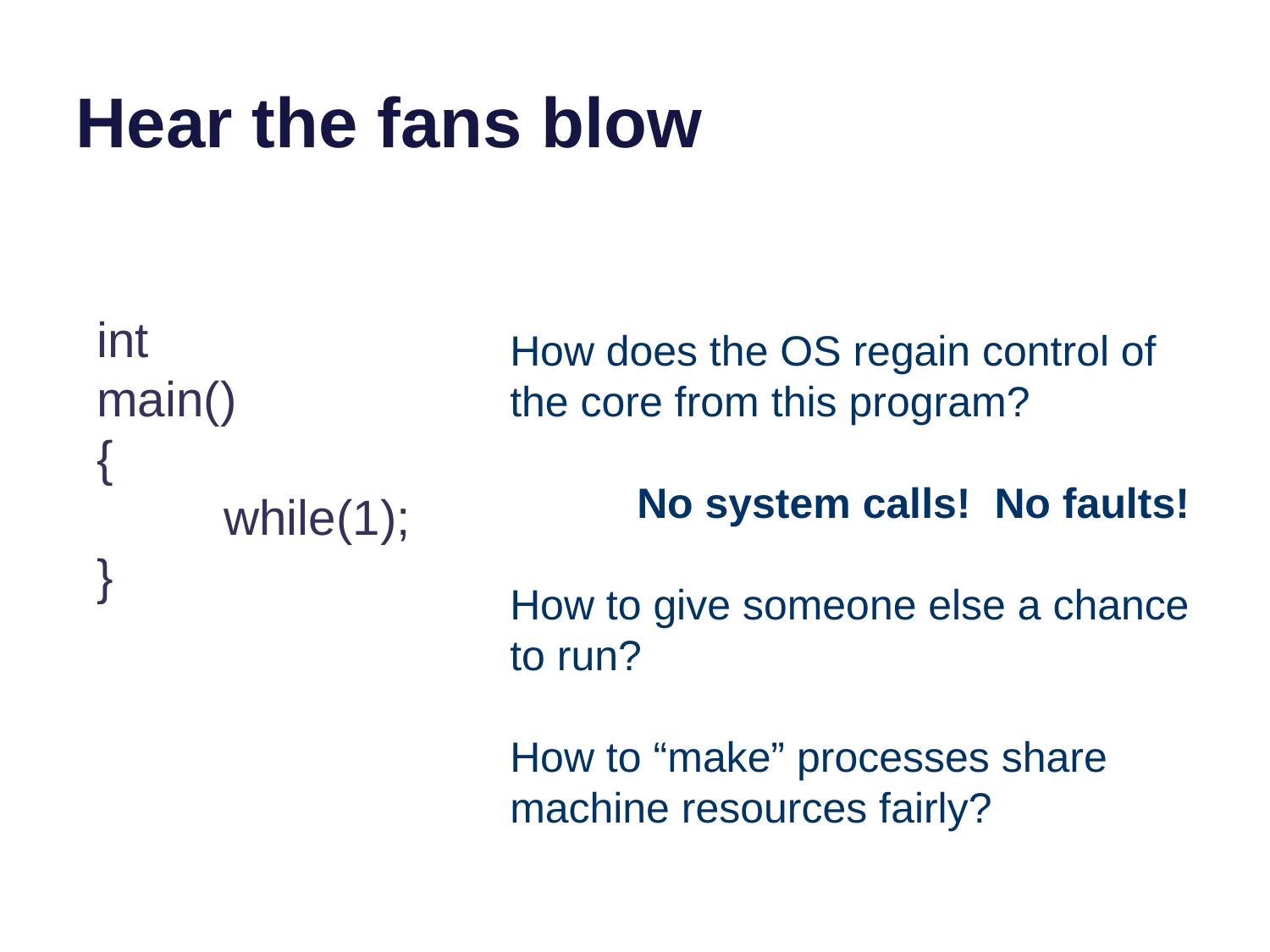

# Hear the fans blow
int
main()
{
	while(1);
}
How does the OS regain control of the core from this program?

	No system calls!  No faults!

How to give someone else a chance to run?

How to “make” processes share machine resources fairly?